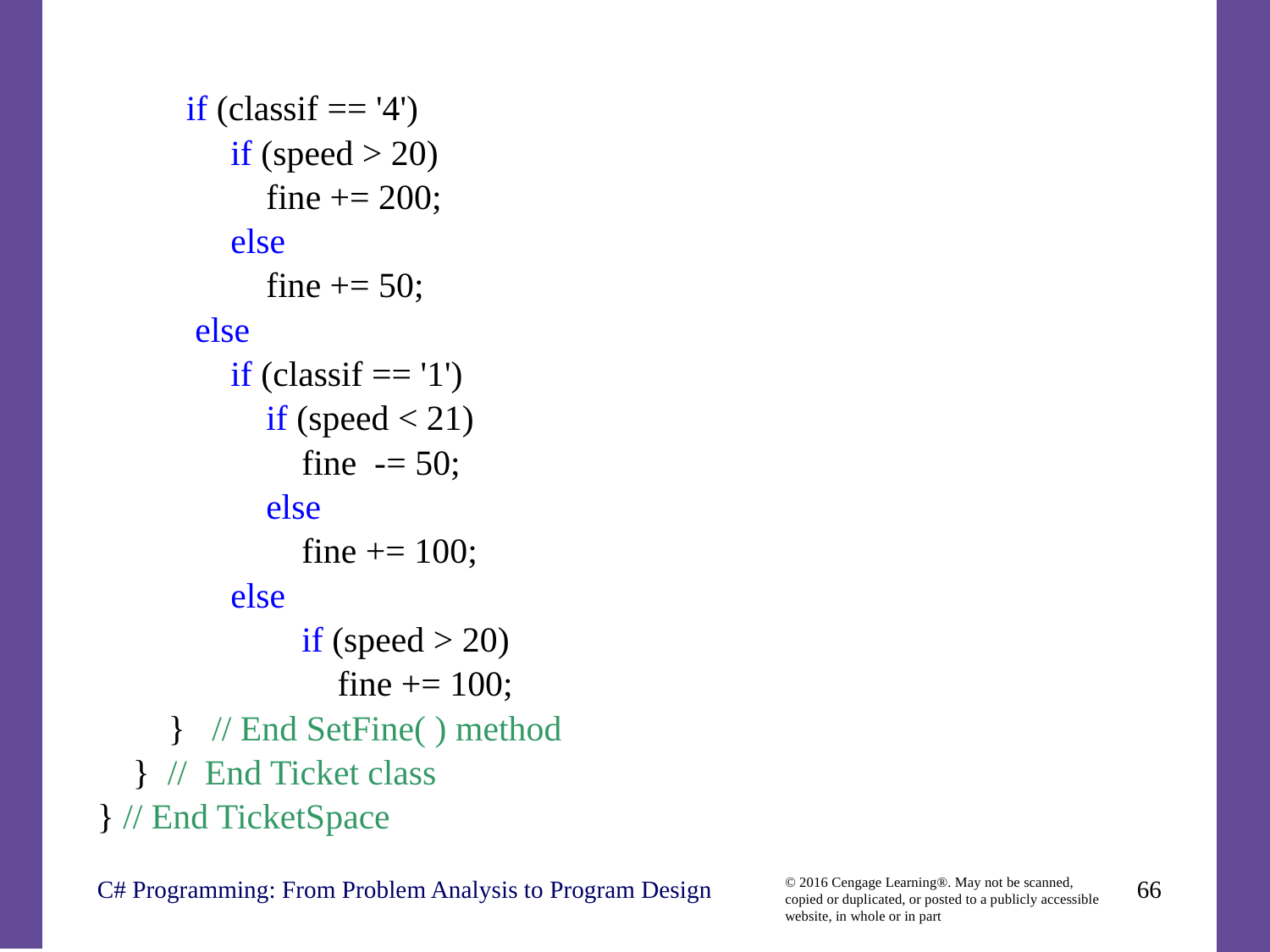

if (classif == '4')
               if (speed > 20)
                   fine += 200;
               else
                   fine += 50;
           else
               if (classif == '1')
                   if (speed < 21)
                       fine  -= 50;
                   else
                       fine += 100;
               else
                       if (speed > 20)
                           fine += 100;
        }   // End SetFine( ) method
    }  //  End Ticket class
} // End TicketSpace
C# Programming: From Problem Analysis to Program Design

66